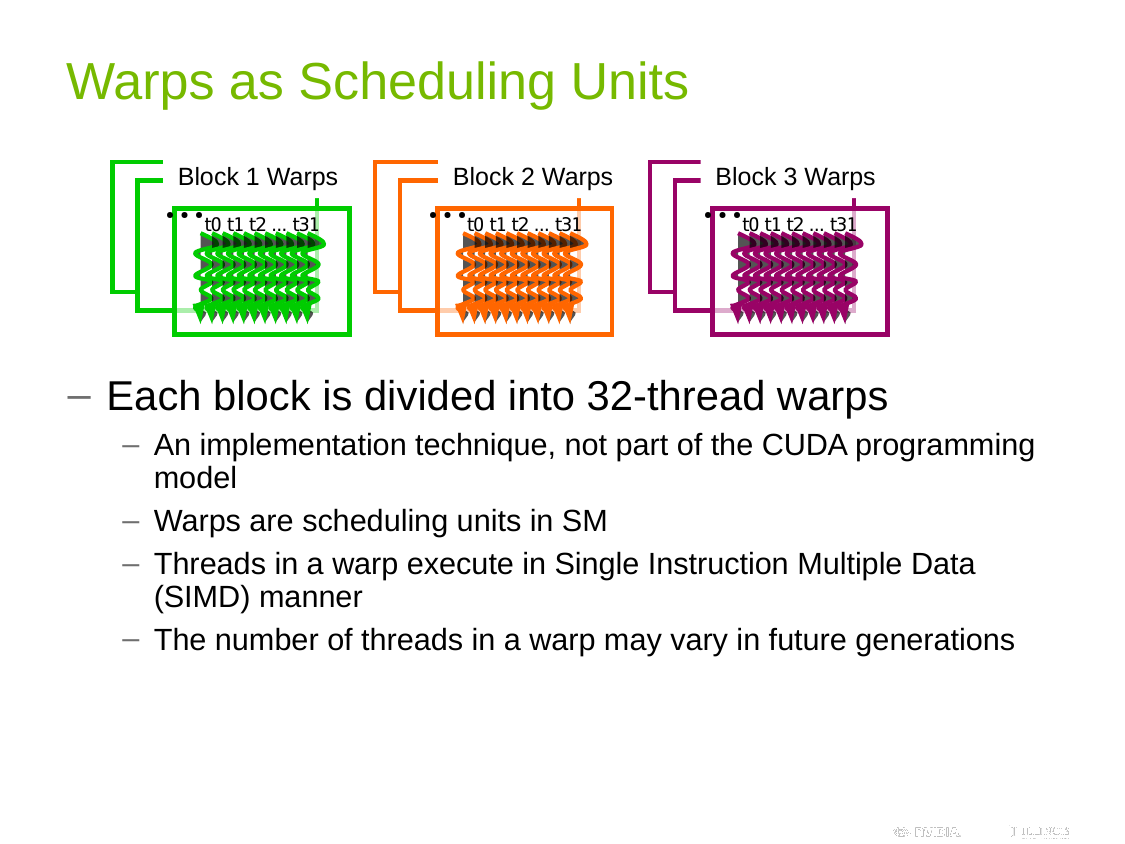

# Warps as Scheduling Units

Each block is divided into 32-thread warps
An implementation technique, not part of the CUDA programming model
Warps are scheduling units in SM
Threads in a warp execute in Single Instruction Multiple Data (SIMD) manner
The number of threads in a warp may vary in future generations
Block 1 Warps
Block 2 Warps
Block 3 Warps

…

…

…
…
…
…

t0 t1 t2 … t31
t0 t1 t2 … t31
t0 t1 t2 … t31